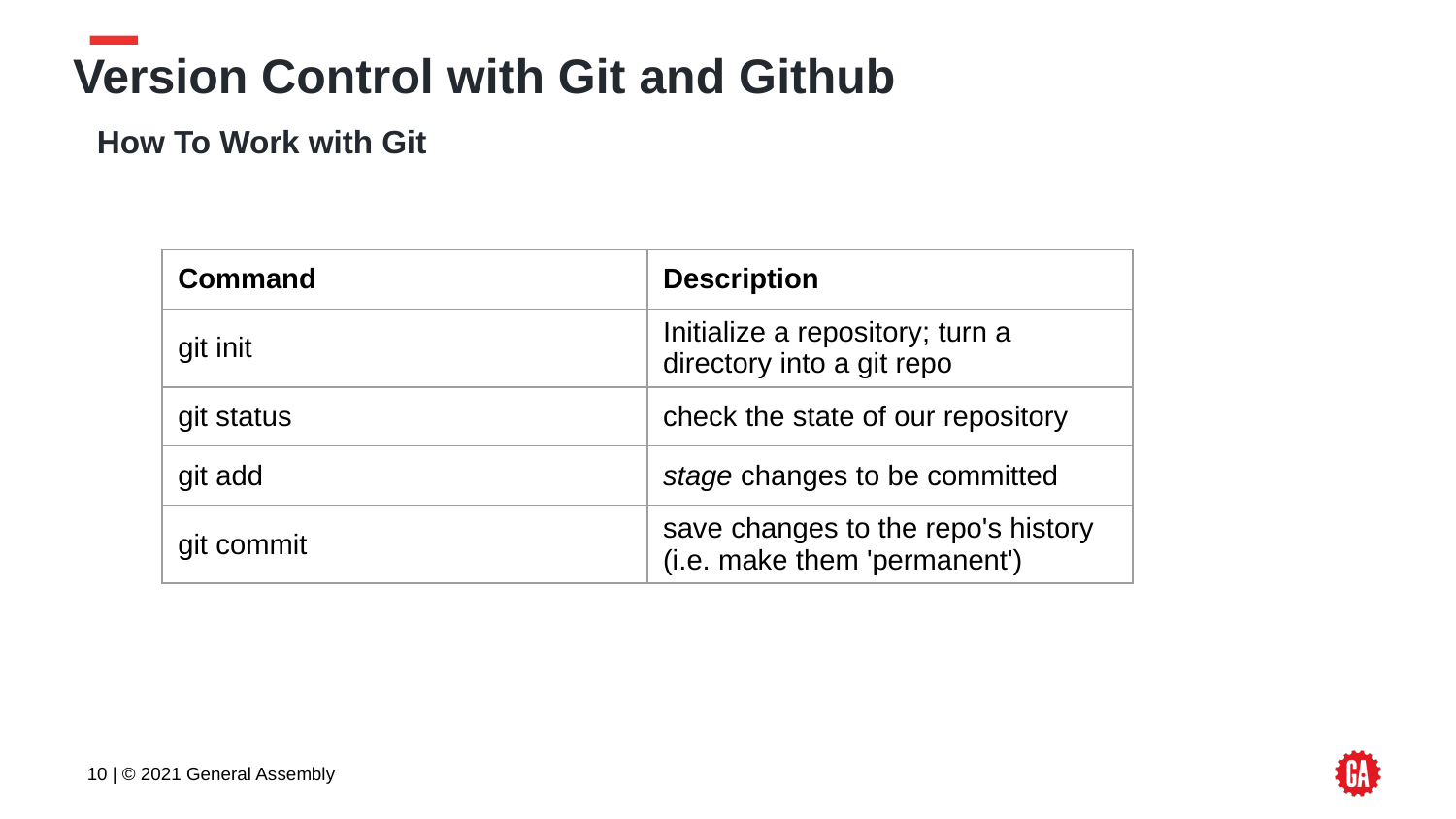

# Version Control with Git and Github
How To Work with Git

| Command | Description |
| --- | --- |
| git init | Initialize a repository; turn a directory into a git repo |
| git status | check the state of our repository |
| git add | stage changes to be committed |
| git commit | save changes to the repo's history (i.e. make them 'permanent') |